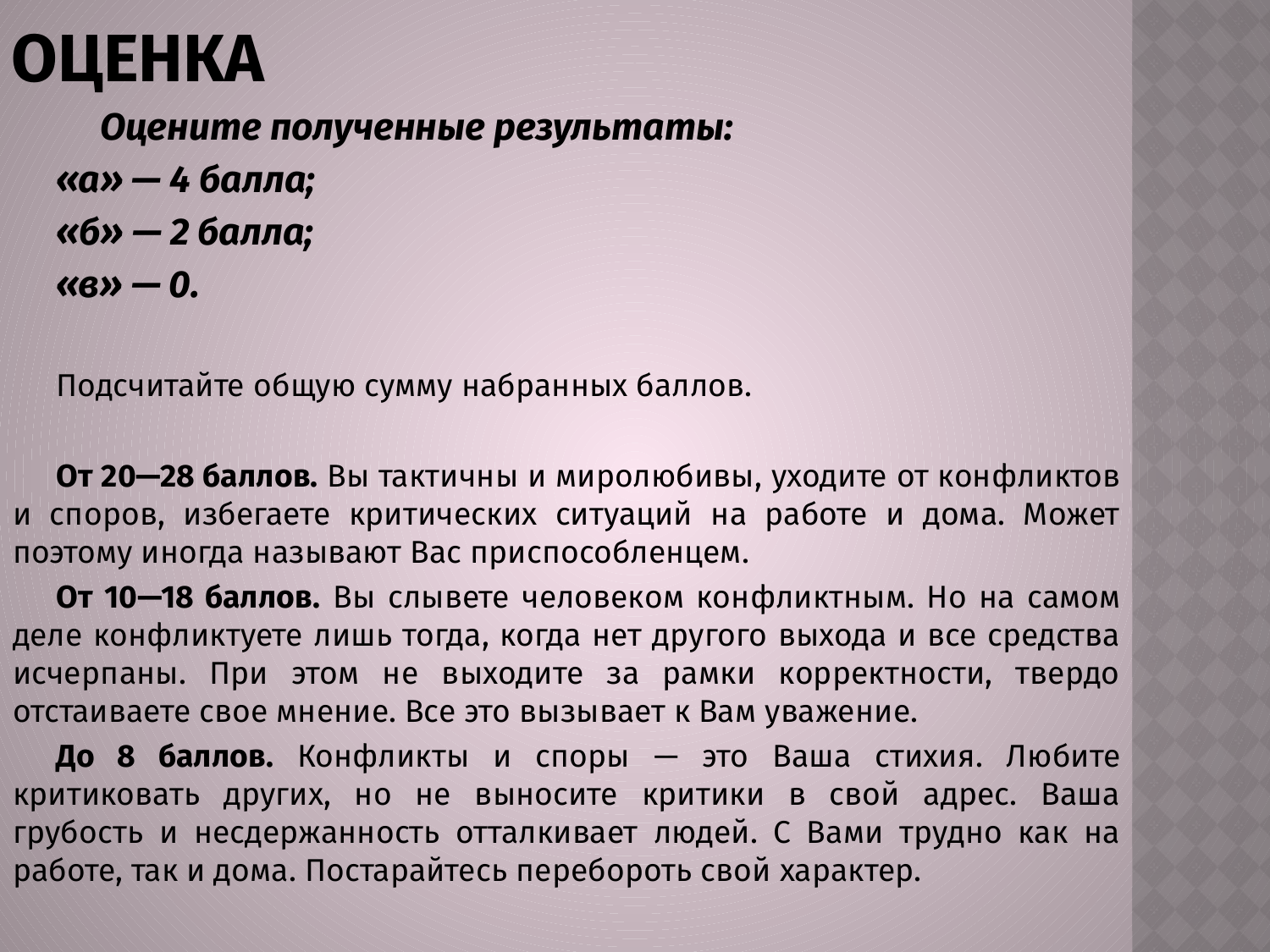

# Оценка
	Оцените полученные результаты:
«а» — 4 балла;
«б» — 2 балла;
«в» — 0.

Подсчитайте общую сумму набранных баллов.

От 20—28 баллов. Вы тактичны и миролюбивы, уходите от конфликтов и споров, избегаете критических ситуаций на работе и дома. Может поэтому иногда называют Вас приспособленцем.
От 10—18 баллов. Вы слывете человеком конфликтным. Но на самом деле конфликтуете лишь тогда, когда нет другого выхода и все средства исчерпаны. При этом не выходите за рамки корректности, твердо отстаиваете свое мнение. Все это вызывает к Вам уважение.
До 8 баллов. Конфликты и споры — это Ваша стихия. Любите критиковать других, но не выносите критики в свой адрес. Ваша грубость и несдержанность отталкивает людей. С Вами трудно как на работе, так и дома. Постарайтесь перебороть свой характер.